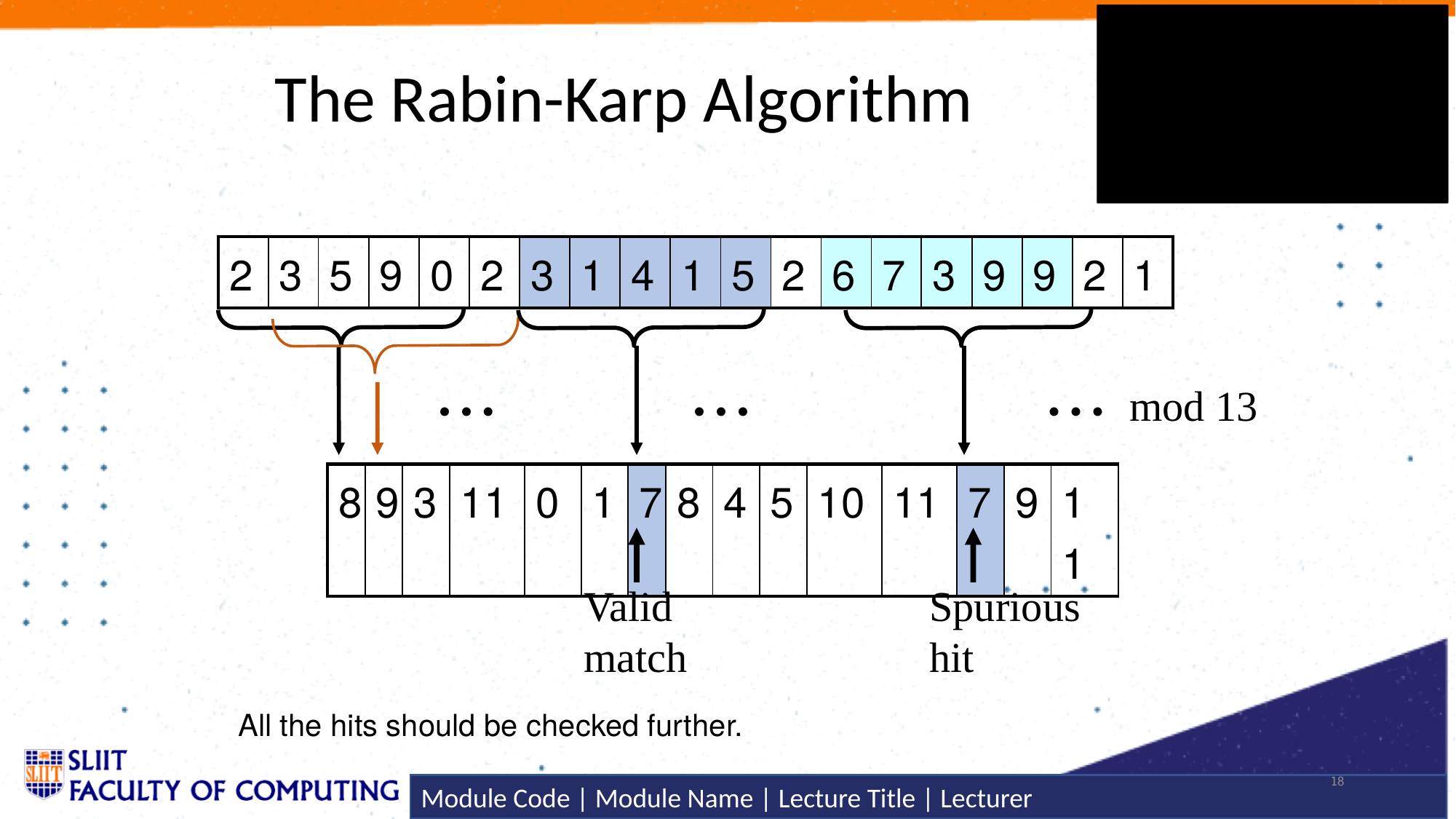

# The Rabin-Karp Algorithm

| 2 | 3 | 5 | 9 | 0 | 2 | 3 | 1 | 4 | 1 | 5 | 2 | 6 | 7 | 3 | 9 | 9 | 2 | 1 |
| --- | --- | --- | --- | --- | --- | --- | --- | --- | --- | --- | --- | --- | --- | --- | --- | --- | --- | --- |

mod 13

• • •
• • •
• • •
| 8 | 9 | 3 | 11 | 0 | 1 | 7 | 8 | 4 | 5 | 10 | 11 | 7 | 9 | 11 |
| --- | --- | --- | --- | --- | --- | --- | --- | --- | --- | --- | --- | --- | --- | --- |

Valid match
Spurious hit
All the hits should be checked further.
18